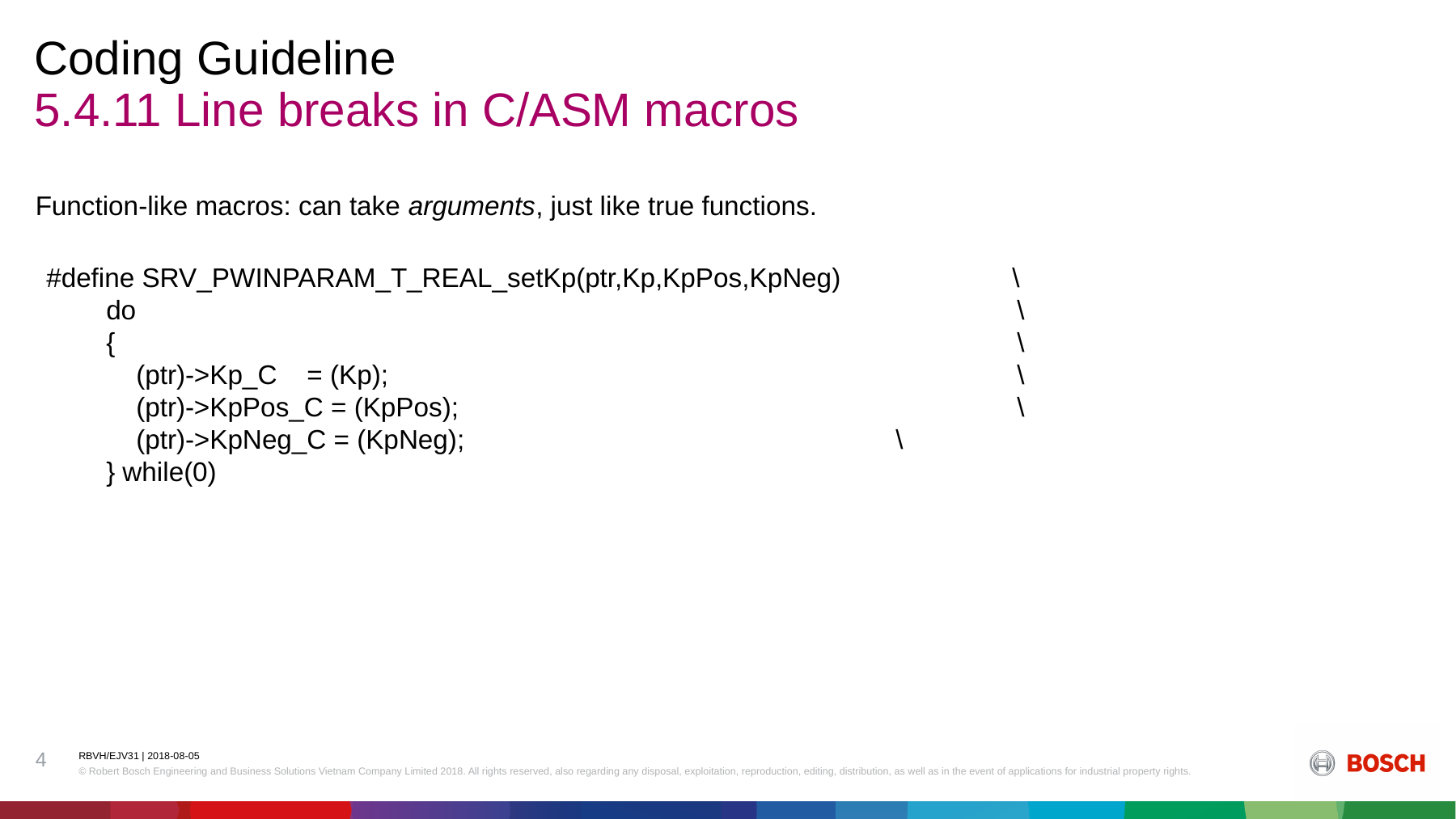

Coding Guideline

# 5.4.11 Line breaks in C/ASM macros
Function-like macros: can take arguments, just like true functions.
#define SRV_PWINPARAM_T_REAL_setKp(ptr,Kp,KpPos,KpNeg)                       \
        do                                                                    				\
        {                                                                     				\
            (ptr)->Kp_C    = (Kp);                                            			\
            (ptr)->KpPos_C = (KpPos);                                         			\
            (ptr)->KpNeg_C = (KpNeg);                                         		\
        } while(0)
4
RBVH/EJV31 | 2018-08-05
© Robert Bosch Engineering and Business Solutions Vietnam Company Limited 2018. All rights reserved, also regarding any disposal, exploitation, reproduction, editing, distribution, as well as in the event of applications for industrial property rights.